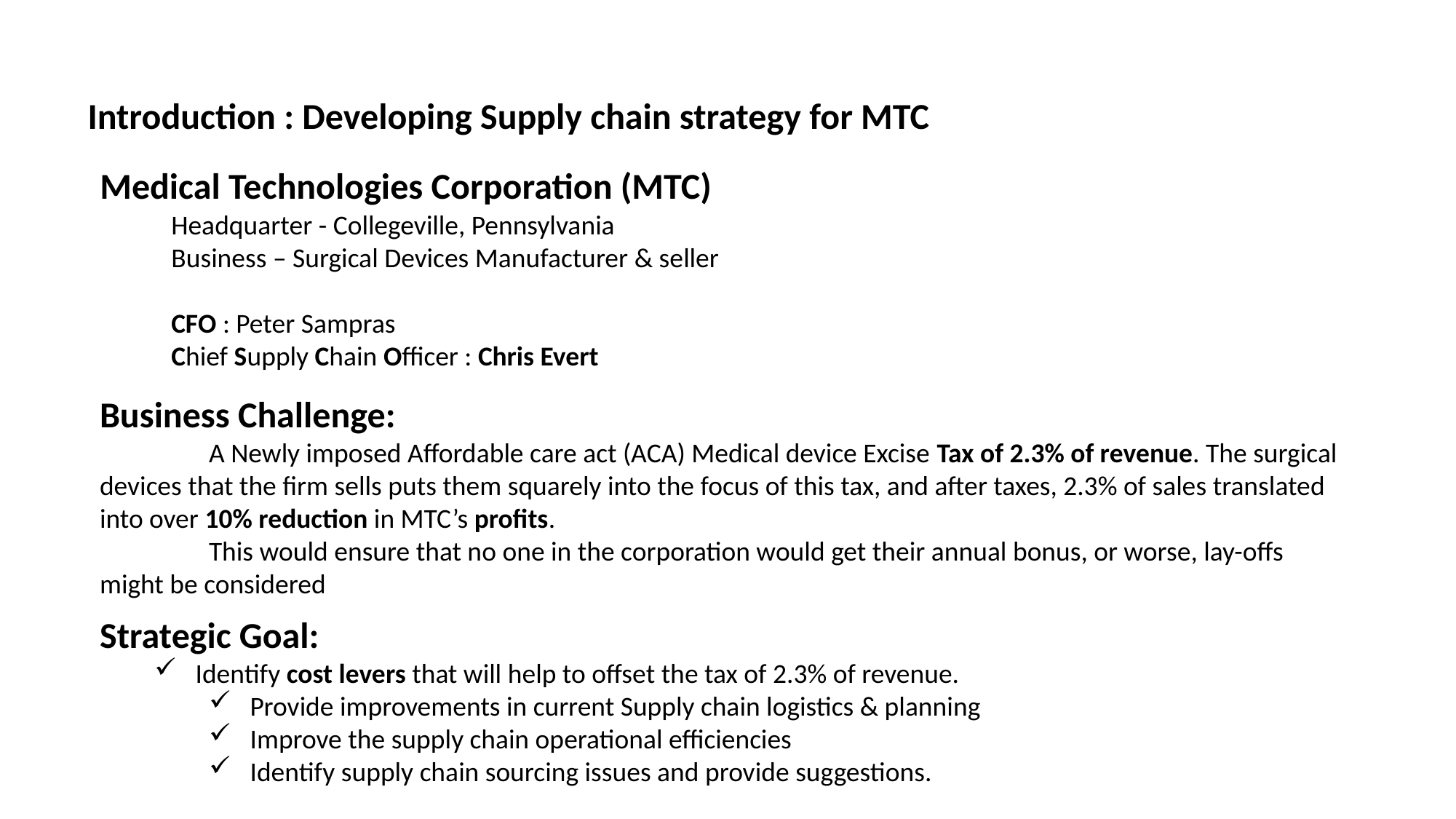

Introduction : Developing Supply chain strategy for MTC
Medical Technologies Corporation (MTC)
Headquarter - Collegeville, Pennsylvania
Business – Surgical Devices Manufacturer & seller

CFO : Peter Sampras
Chief Supply Chain Officer : Chris Evert
Business Challenge:
	A Newly imposed Affordable care act (ACA) Medical device Excise Tax of 2.3% of revenue. The surgical devices that the firm sells puts them squarely into the focus of this tax, and after taxes, 2.3% of sales translated into over 10% reduction in MTC’s profits.
	This would ensure that no one in the corporation would get their annual bonus, or worse, lay-offs might be considered
Strategic Goal:
Identify cost levers that will help to offset the tax of 2.3% of revenue.
Provide improvements in current Supply chain logistics & planning
Improve the supply chain operational efficiencies
Identify supply chain sourcing issues and provide suggestions.